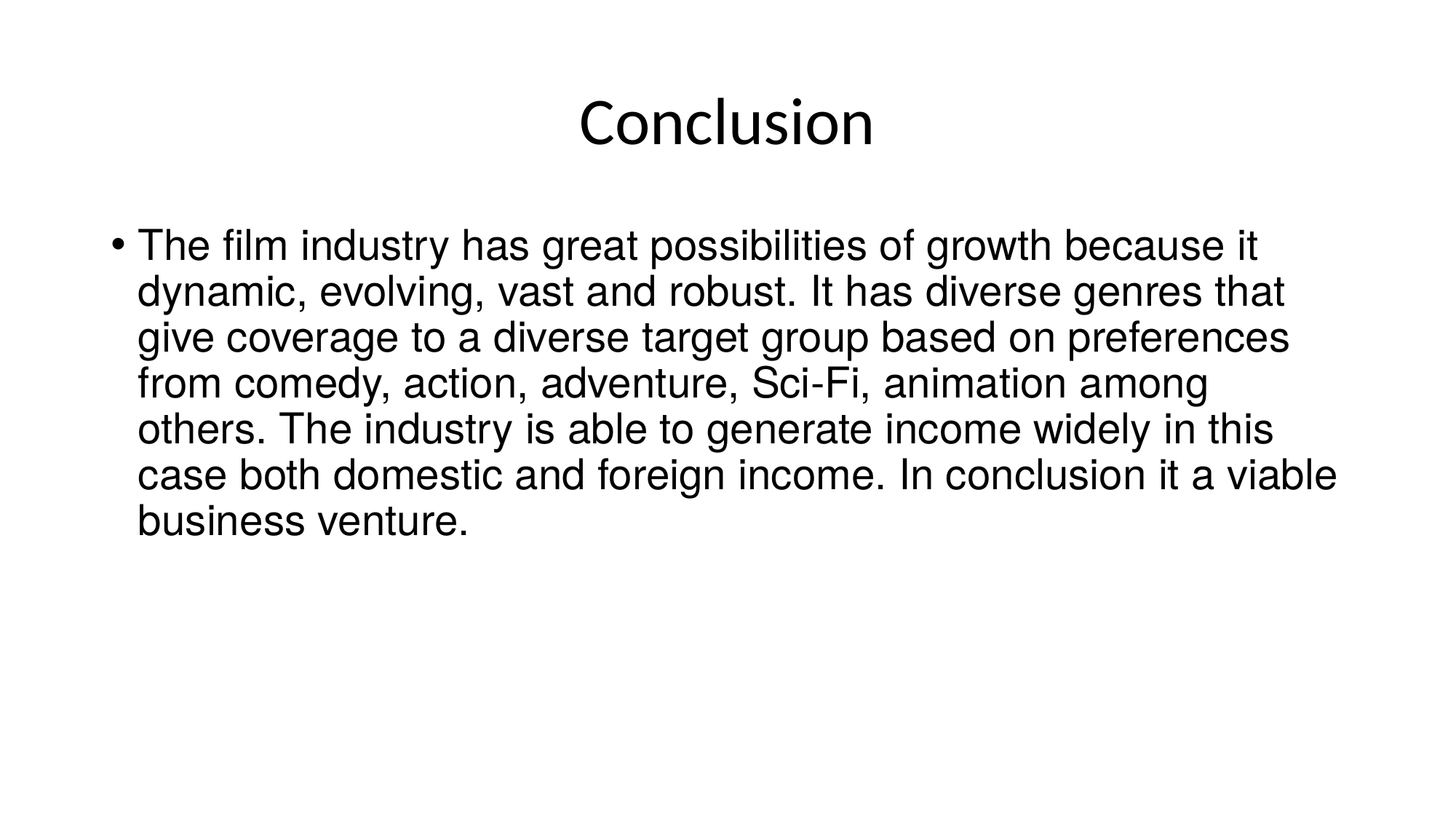

# Conclusion
The film industry has great possibilities of growth because it dynamic, evolving, vast and robust. It has diverse genres that give coverage to a diverse target group based on preferences from comedy, action, adventure, Sci-Fi, animation among others. The industry is able to generate income widely in this case both domestic and foreign income. In conclusion it a viable business venture.